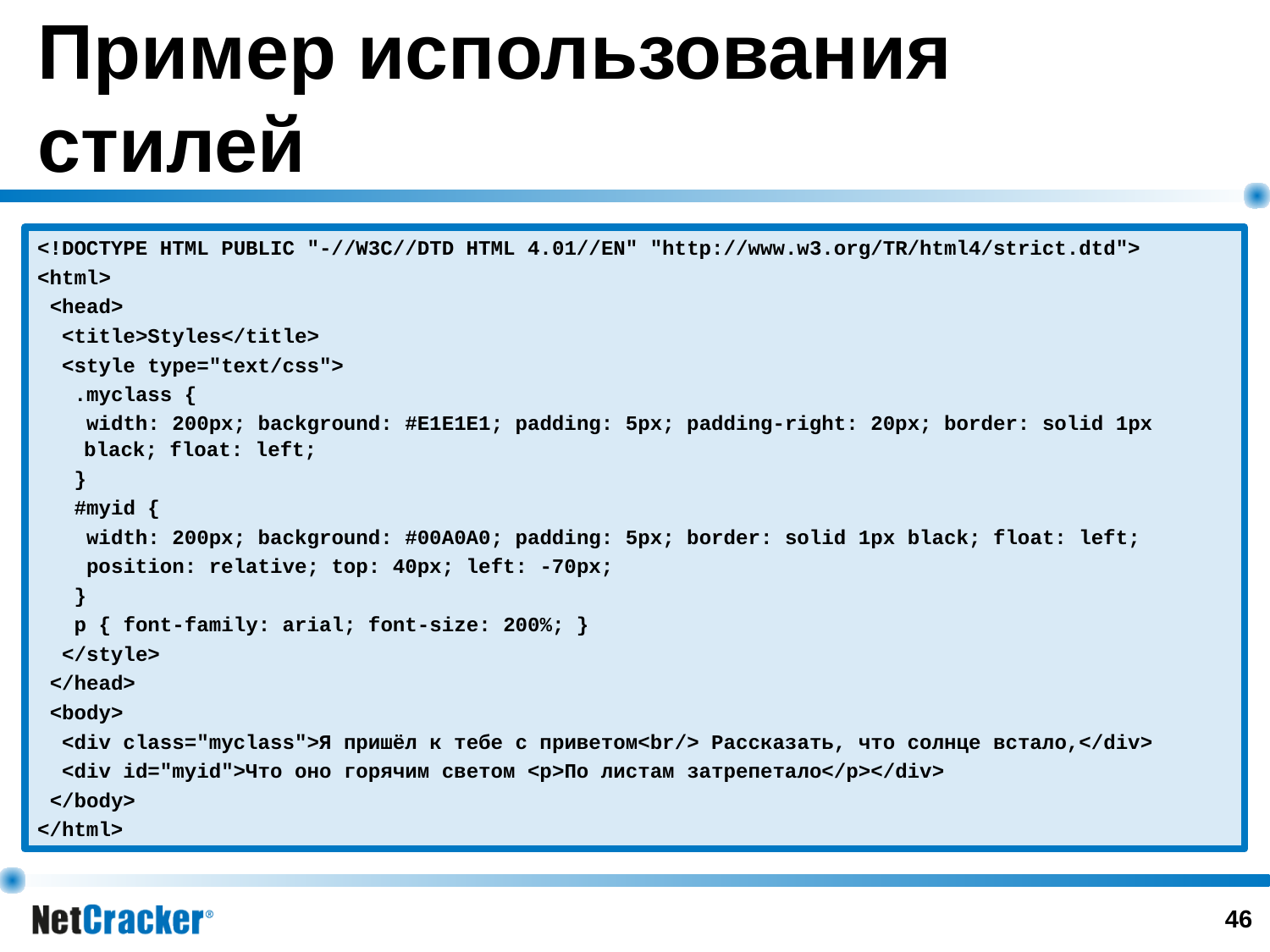

# Пример использования стилей
<!DOCTYPE HTML PUBLIC "-//W3C//DTD HTML 4.01//EN" "http://www.w3.org/TR/html4/strict.dtd">
<html>
 <head>
  <title>Styles</title>
  <style type="text/css">
   .myclass {
    width: 200px; background: #E1E1E1; padding: 5px; padding-right: 20px; border: solid 1px black; float: left;
   }
   #myid {
    width: 200px; background: #00A0A0; padding: 5px; border: solid 1px black; float: left;
    position: relative; top: 40px; left: -70px;
   }
   p { font-family: arial; font-size: 200%; }
  </style>
 </head>
 <body>
  <div class="myclass">Я пришёл к тебе с приветом<br/> Рассказать, что солнце встало,</div>
  <div id="myid">Что оно горячим светом <p>По листам затрепетало</p></div>
 </body>
</html>
46